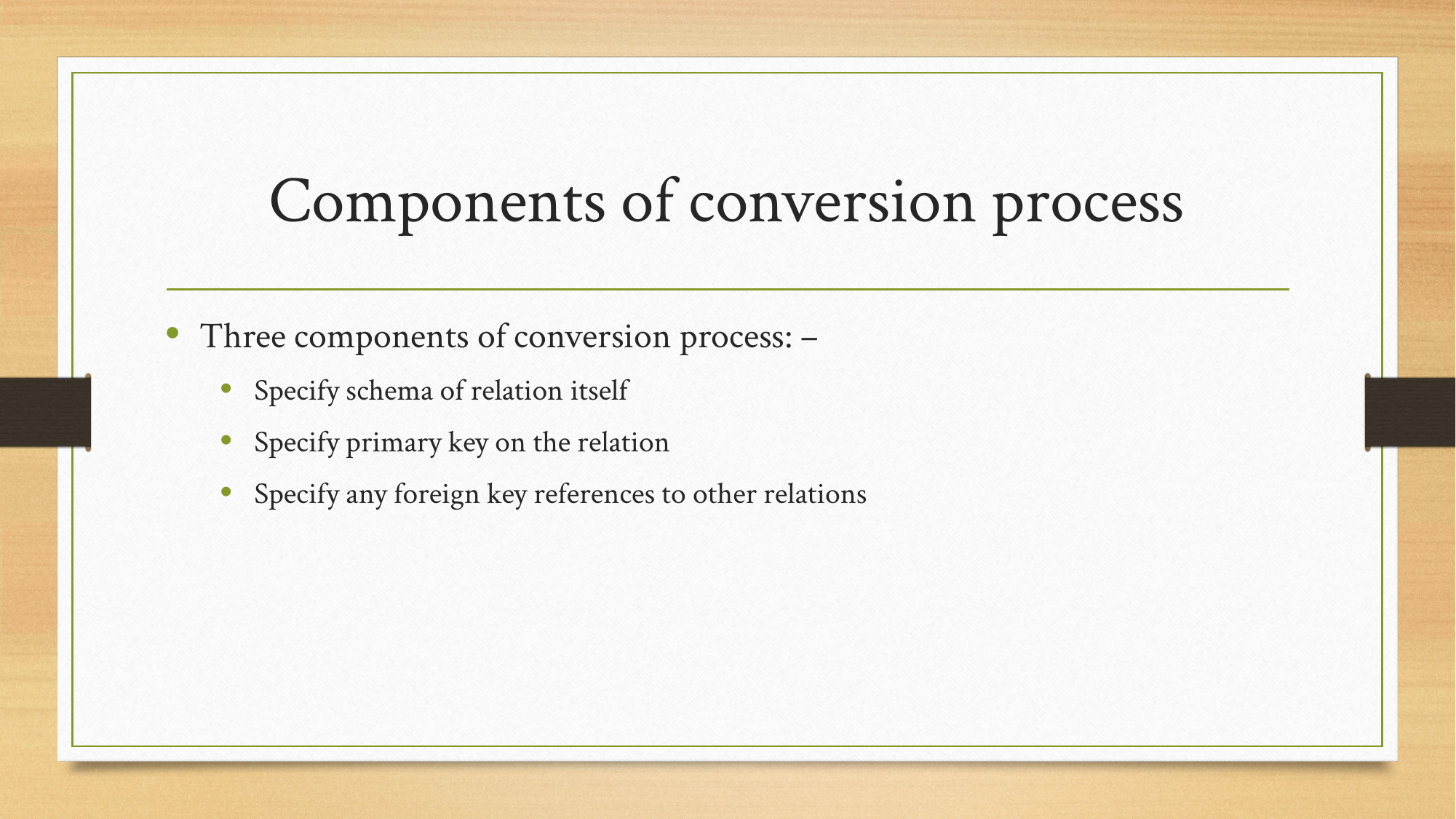

# Components of conversion process
Three components of conversion process: –
Specify schema of relation itself
Specify primary key on the relation
Specify any foreign key references to other relations